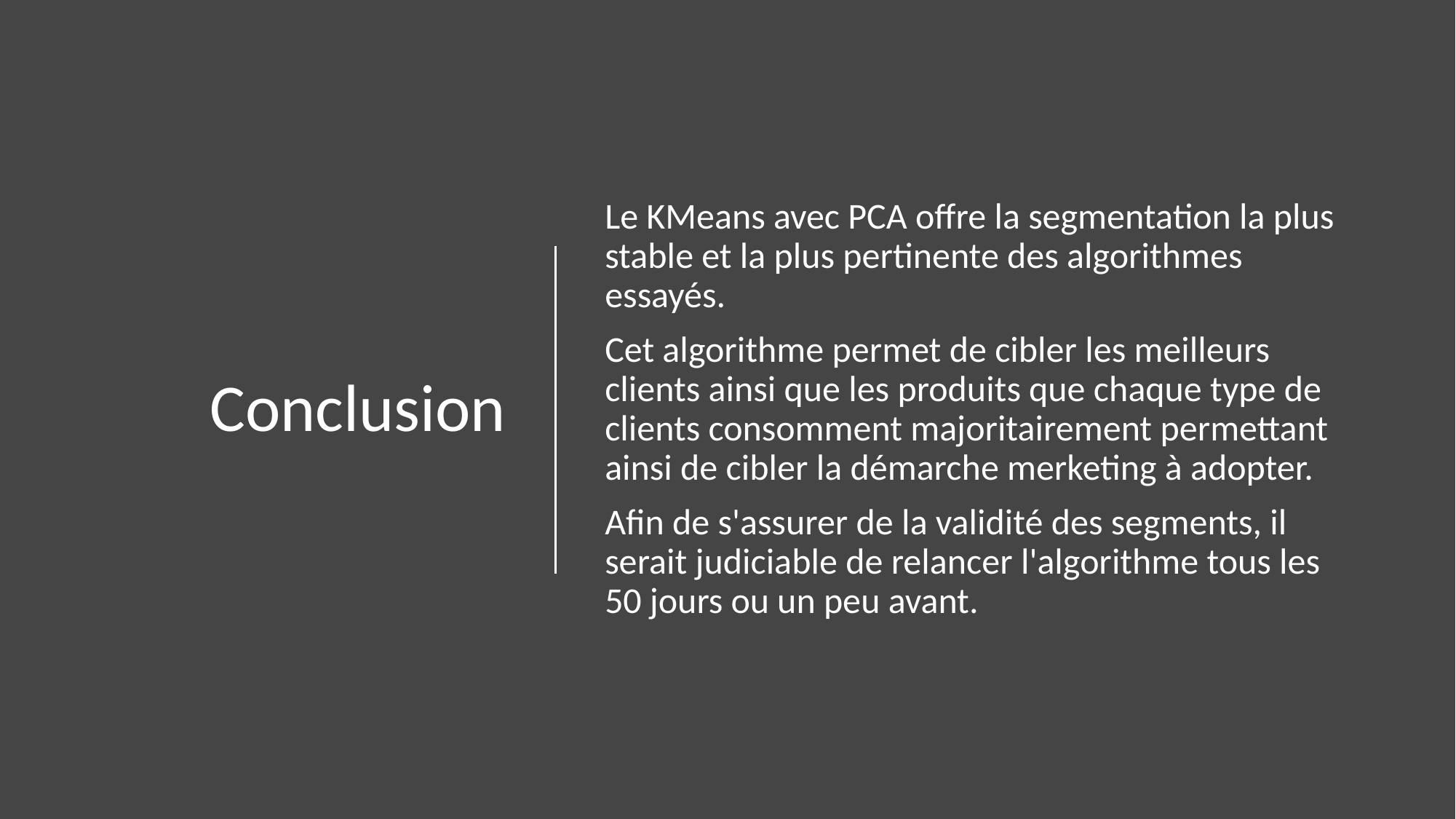

# Conclusion
Le KMeans avec PCA offre la segmentation la plus stable et la plus pertinente des algorithmes essayés.
Cet algorithme permet de cibler les meilleurs clients ainsi que les produits que chaque type de clients consomment majoritairement permettant ainsi de cibler la démarche merketing à adopter.
Afin de s'assurer de la validité des segments, il serait judiciable de relancer l'algorithme tous les 50 jours ou un peu avant.